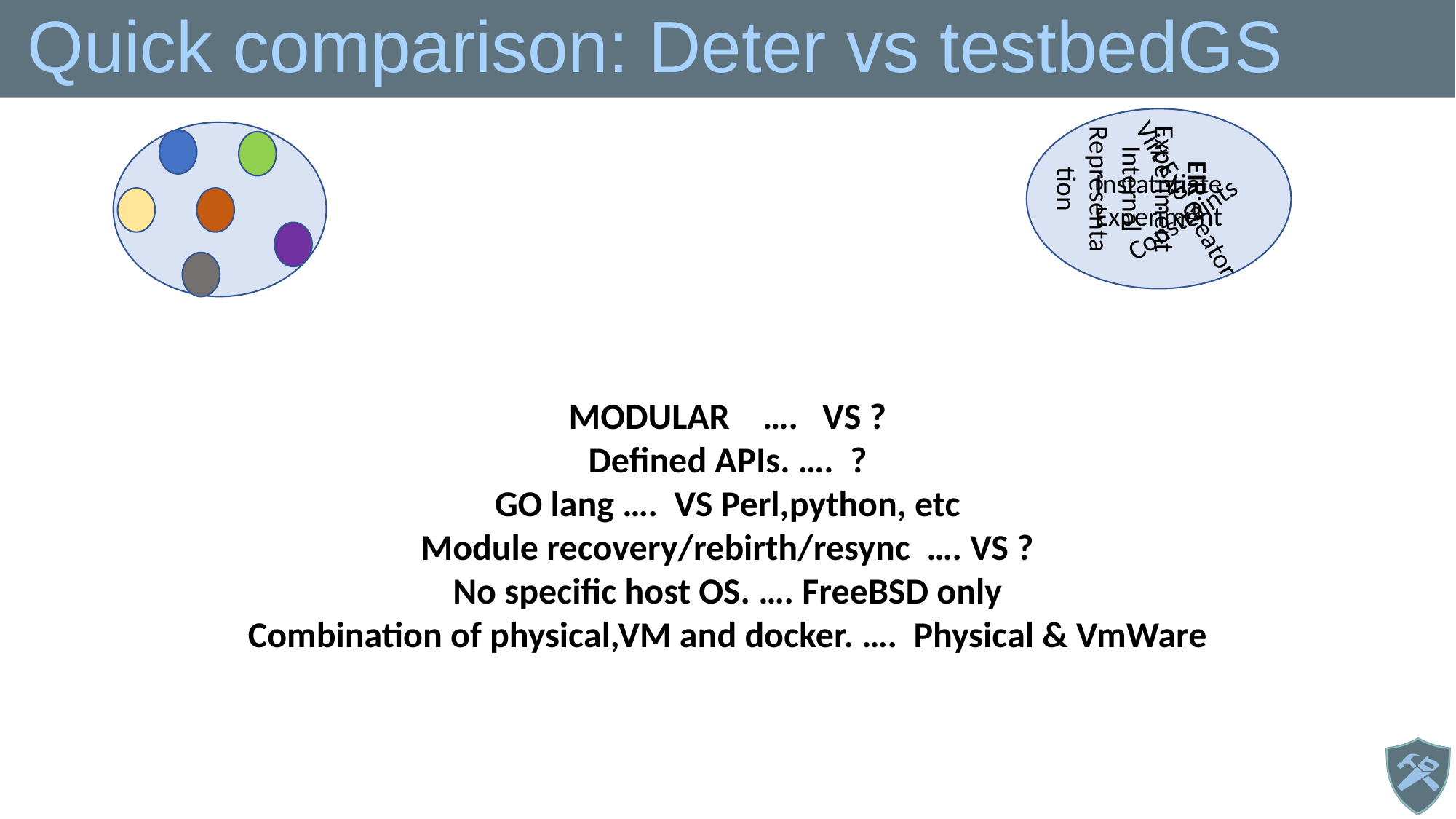

# Quick comparison: Deter vs testbedGS
EIR = Experiment Internal Representation
Instatntiate Experiment
Virt Exp Creator
Constraints

MODULAR    ….   VS ?
Defined APIs. ….  ?
GO lang ….  VS Perl,python, etc
Module recovery/rebirth/resync  …. VS ?
No specific host OS. …. FreeBSD only
Combination of physical,VM and docker. ….  Physical & VmWare